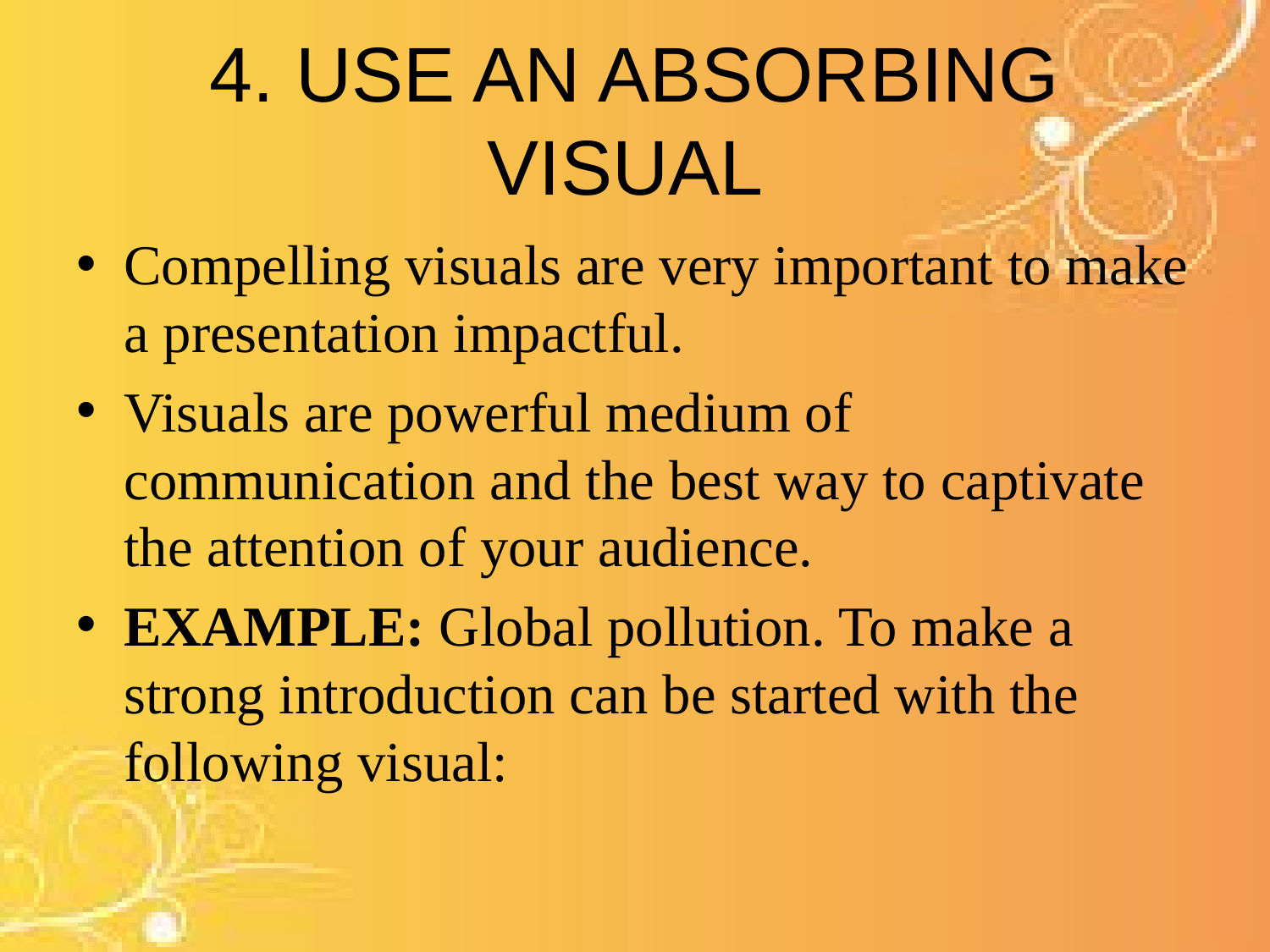

# 4. USE AN ABSORBING VISUAL
Compelling visuals are very important to make a presentation impactful.
Visuals are powerful medium of communication and the best way to captivate the attention of your audience.
EXAMPLE: Global pollution. To make a strong introduction can be started with the following visual: